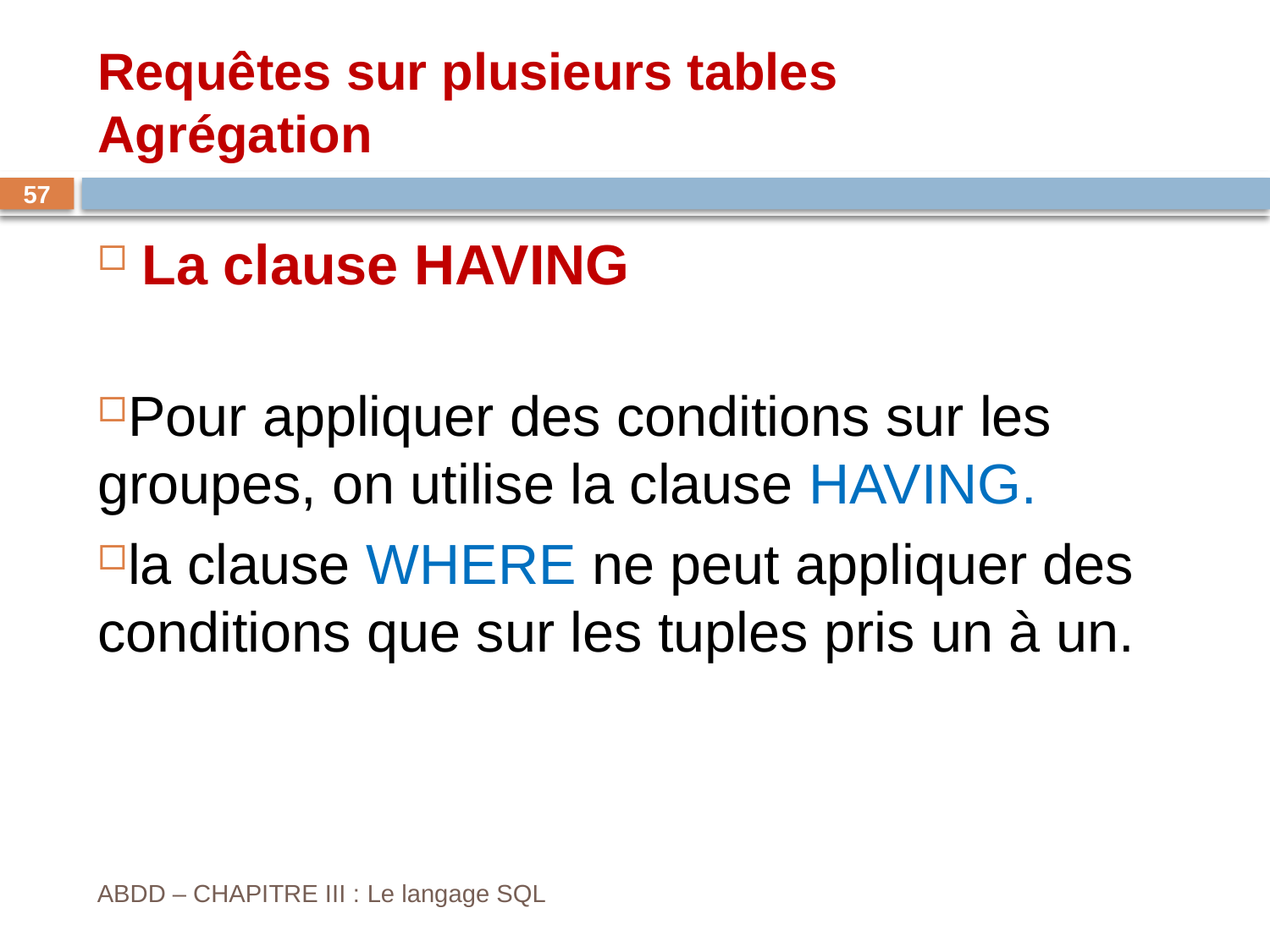

# Requêtes sur plusieurs tables Agrégation
57
La clause HAVING

Pour appliquer des conditions sur les groupes, on utilise la clause HAVING.
la clause WHERE ne peut appliquer des conditions que sur les tuples pris un à un.

ABDD – CHAPITRE III : Le langage SQL